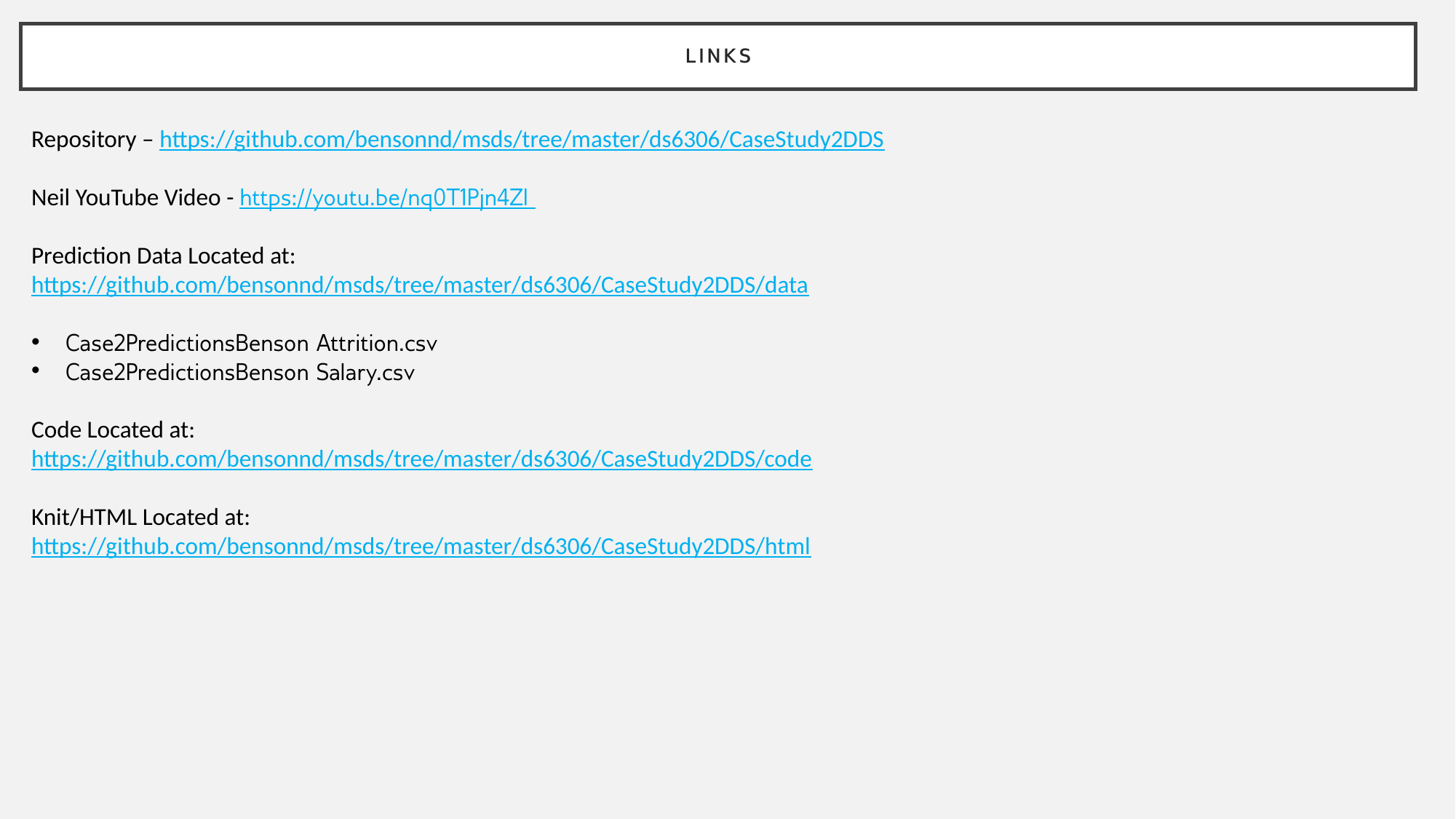

# LINKS
Repository – https://github.com/bensonnd/msds/tree/master/ds6306/CaseStudy2DDS

Neil YouTube Video - https://youtu.be/nq0T1Pjn4ZI

Prediction Data Located at:
https://github.com/bensonnd/msds/tree/master/ds6306/CaseStudy2DDS/data

Case2PredictionsBenson Attrition.csv
Case2PredictionsBenson Salary.csv

Code Located at:
https://github.com/bensonnd/msds/tree/master/ds6306/CaseStudy2DDS/code

Knit/HTML Located at:
https://github.com/bensonnd/msds/tree/master/ds6306/CaseStudy2DDS/html